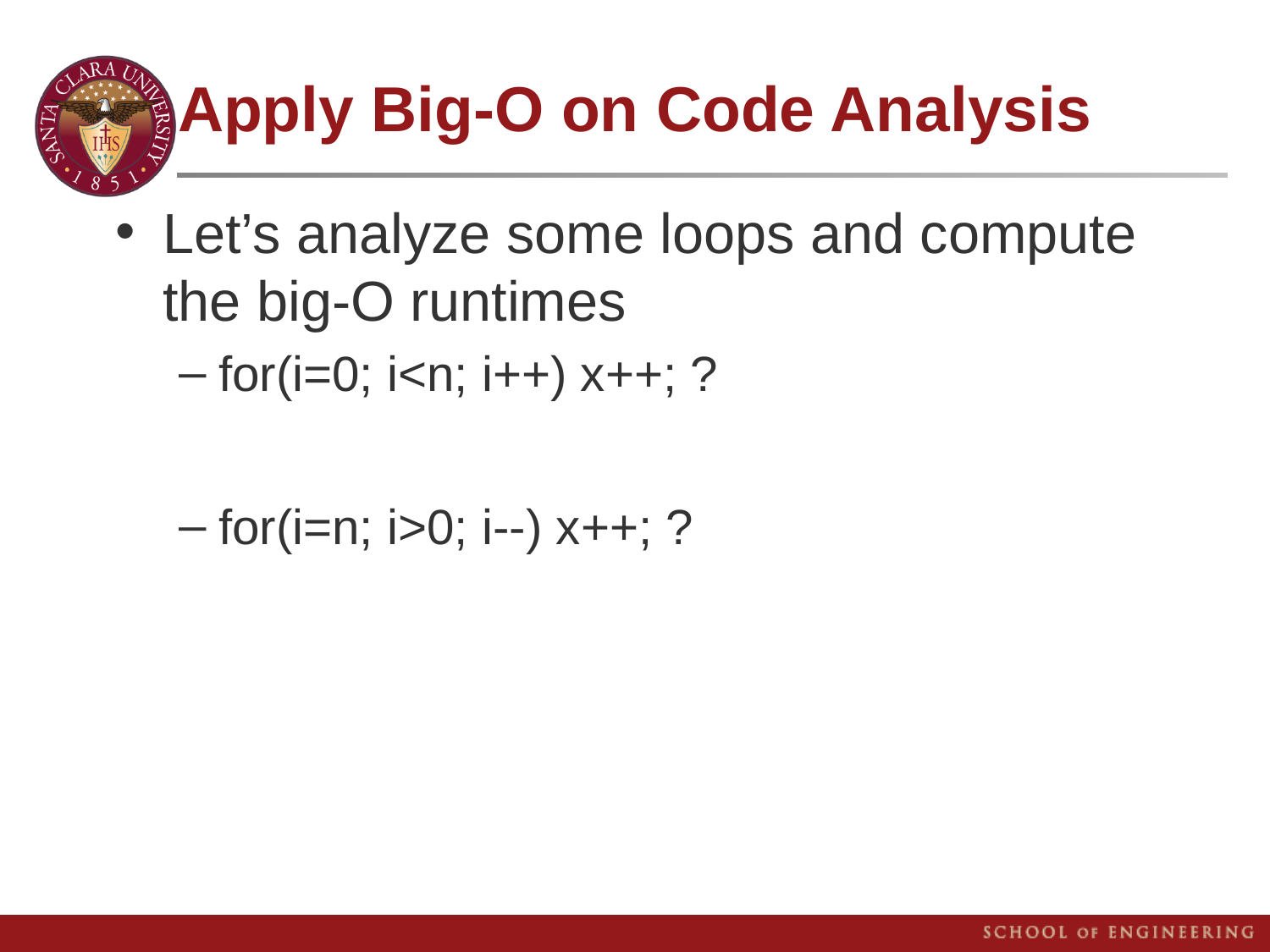

# Apply Big-O on Code Analysis
Let’s analyze some loops and compute the big-O runtimes
for(i=0; i<n; i++) x++; ?

for(i=n; i>0; i--) x++; ?